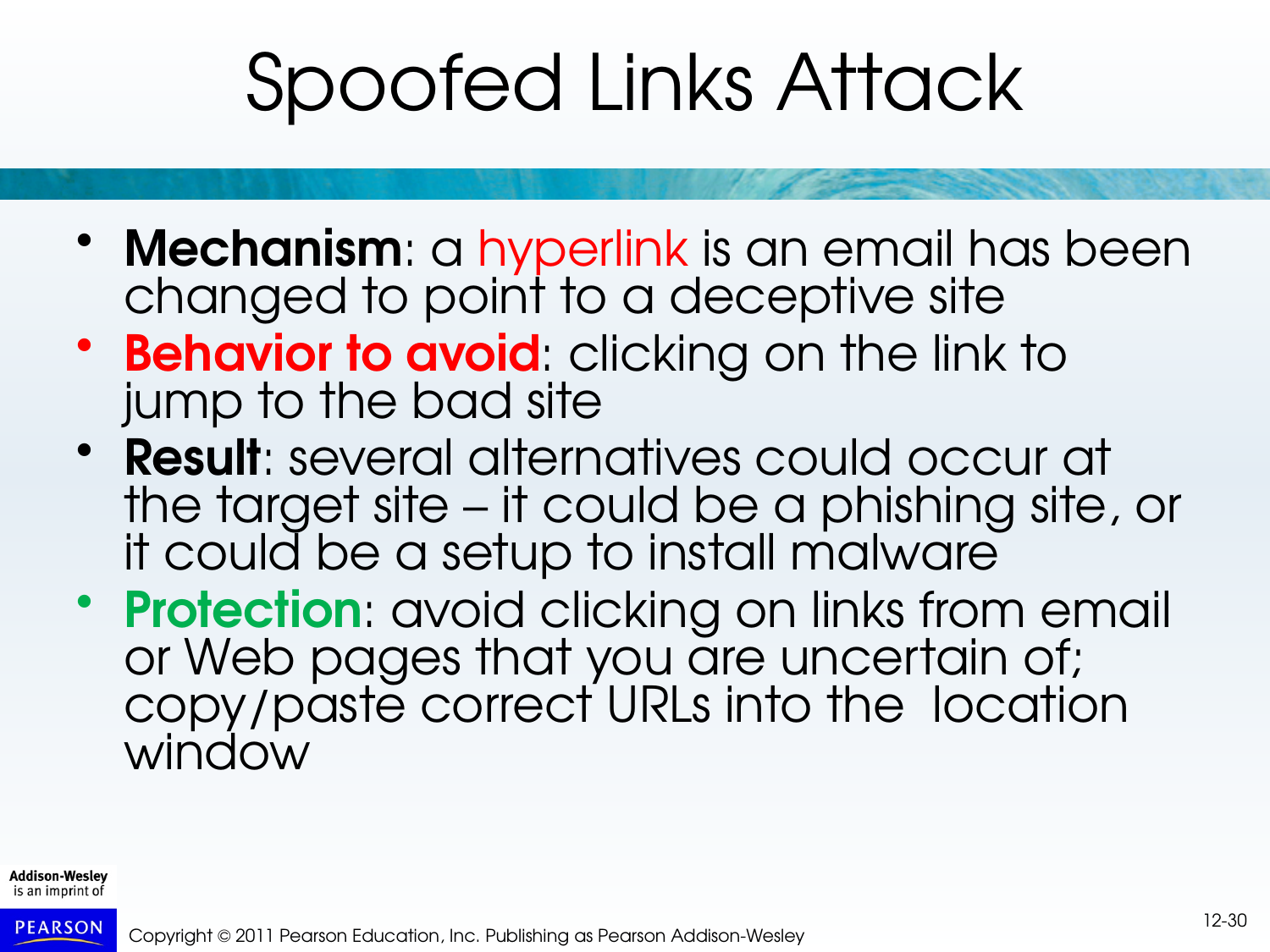

Spoofed Links Attack
Mechanism: a hyperlink is an email has been changed to point to a deceptive site
Behavior to avoid: clicking on the link to jump to the bad site
Result: several alternatives could occur at the target site – it could be a phishing site, or it could be a setup to install malware
Protection: avoid clicking on links from email or Web pages that you are uncertain of; copy/paste correct URLs into the  location window
12-30